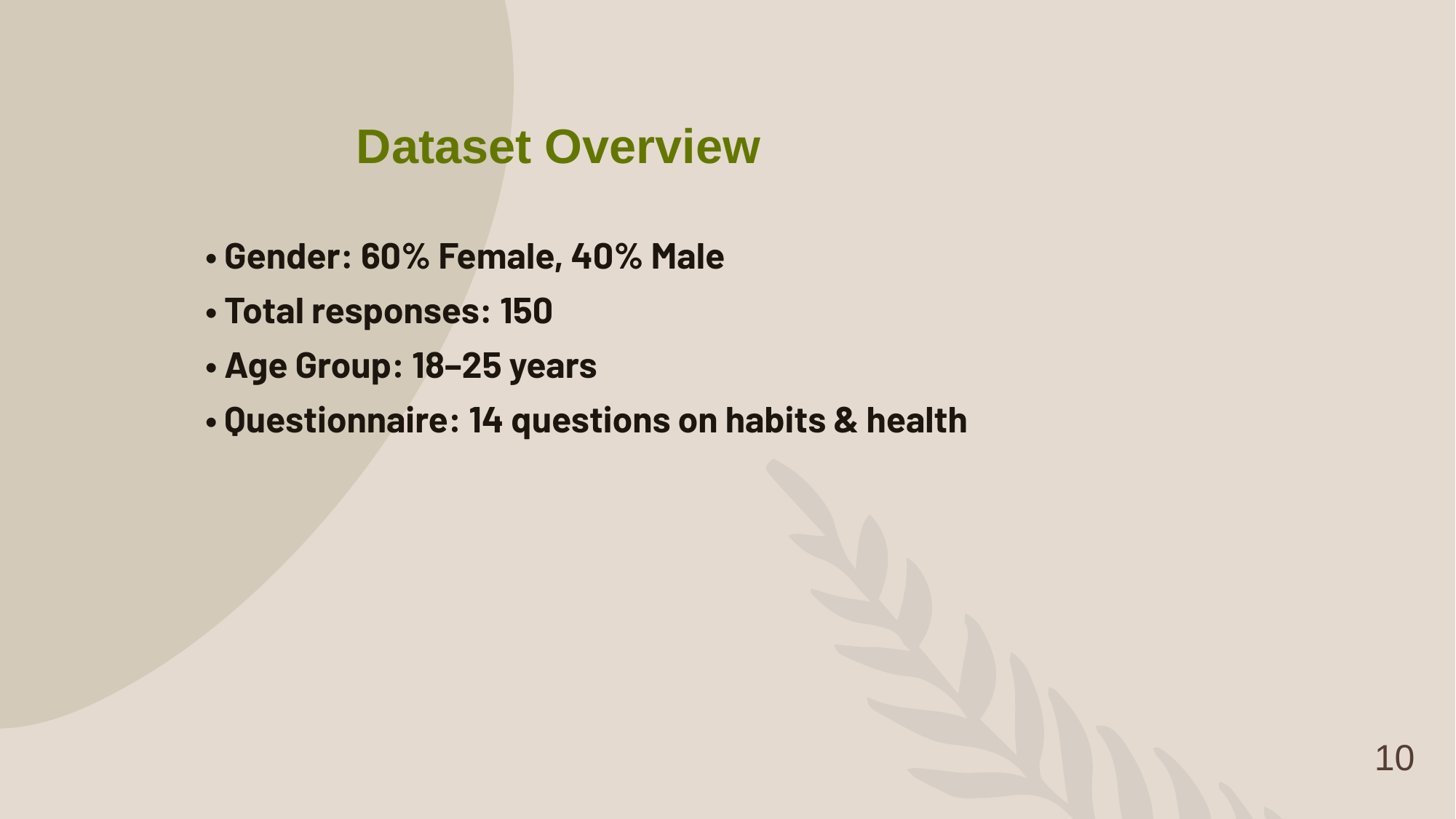

# Dataset Overview
• Gender: 60% Female, 40% Male
• Total responses: 150
• Age Group: 18–25 years
• Questionnaire: 14 questions on habits & health
10